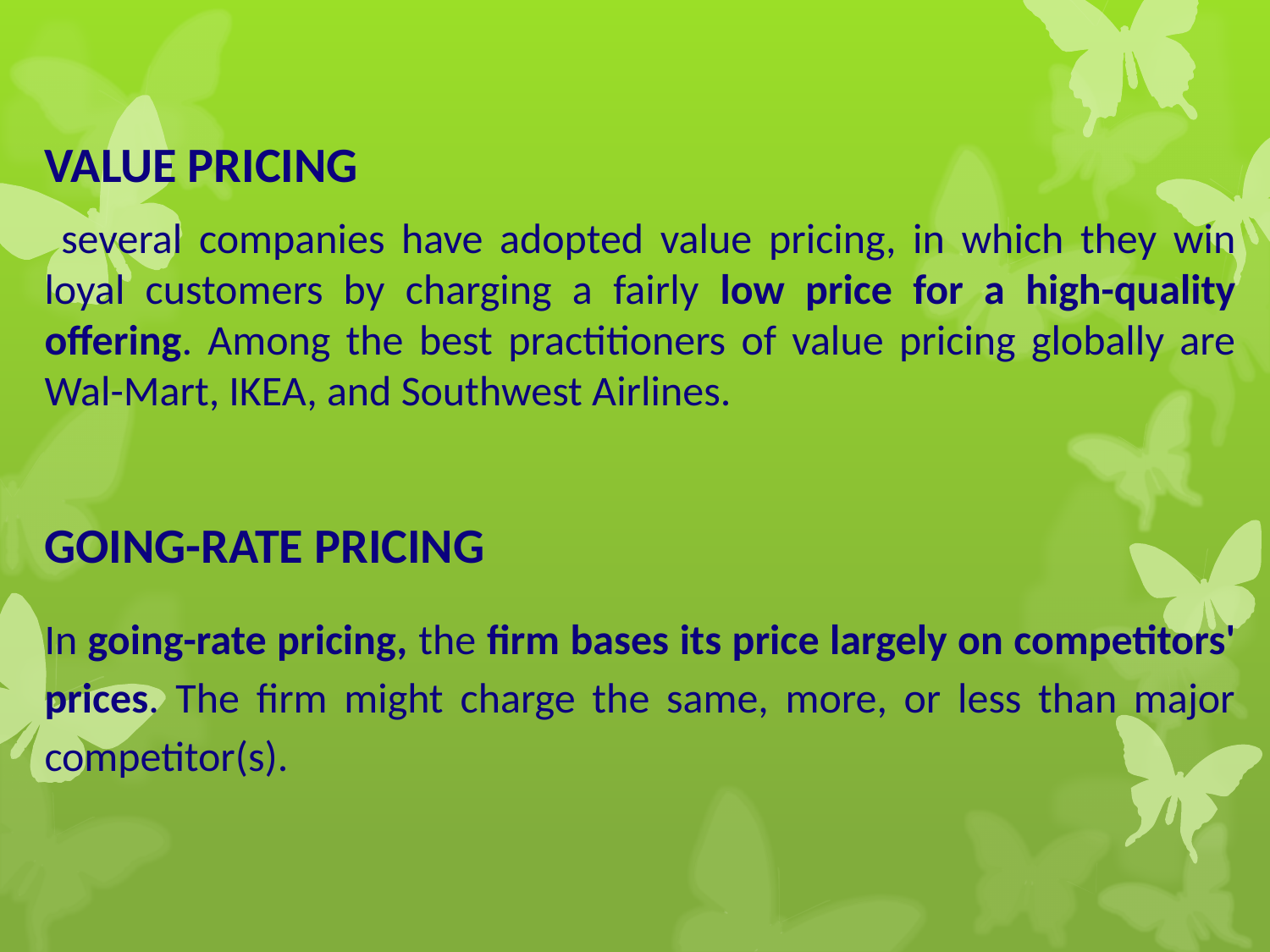

#
VALUE PRICING
 several companies have adopted value pricing, in which they win loyal customers by charging a fairly low price for a high-quality offering. Among the best practitioners of value pricing globally are Wal-Mart, IKEA, and Southwest Airlines.

GOING-RATE PRICING
In going-rate pricing, the firm bases its price largely on competitors' prices. The firm might charge the same, more, or less than major competitor(s).